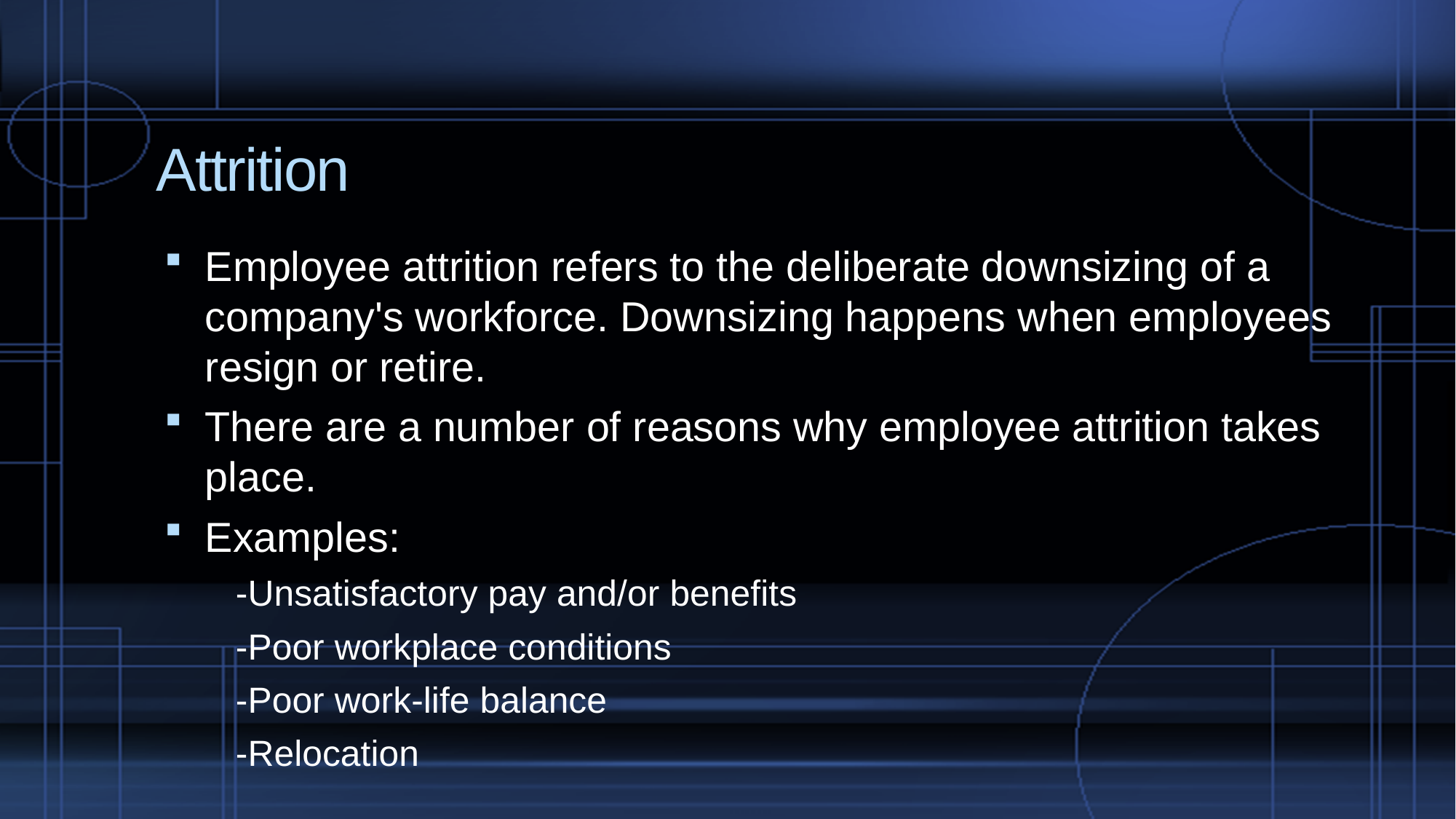

# Attrition
Employee attrition refers to the deliberate downsizing of a company's workforce. Downsizing happens when employees resign or retire.
There are a number of reasons why employee attrition takes place.
Examples:
       -Unsatisfactory pay and/or benefits
       -Poor workplace conditions
       -Poor work-life balance
       -Relocation